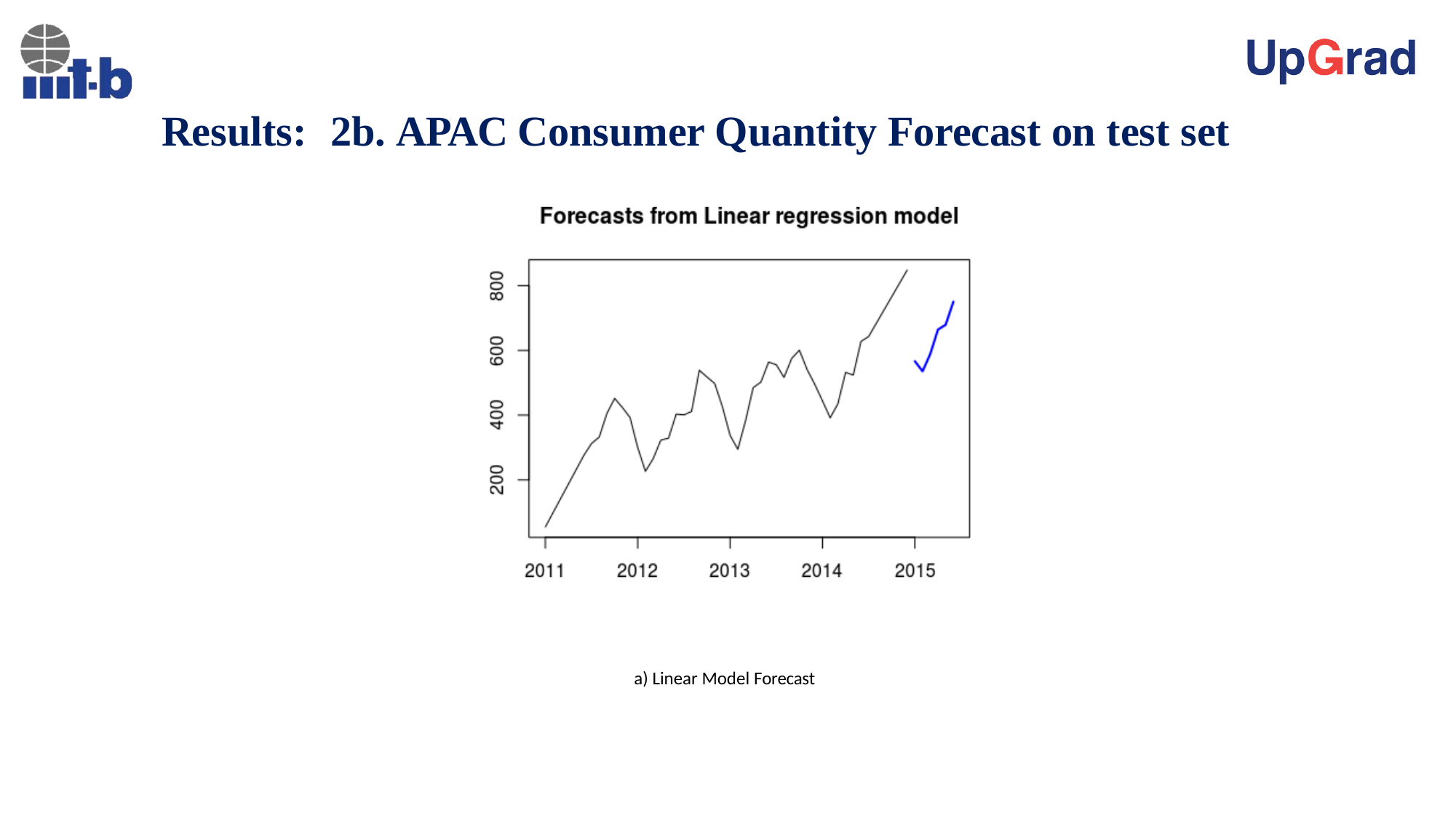

# Results:	2b. APAC Consumer Quantity Forecast on test set

a) Linear Model Forecast